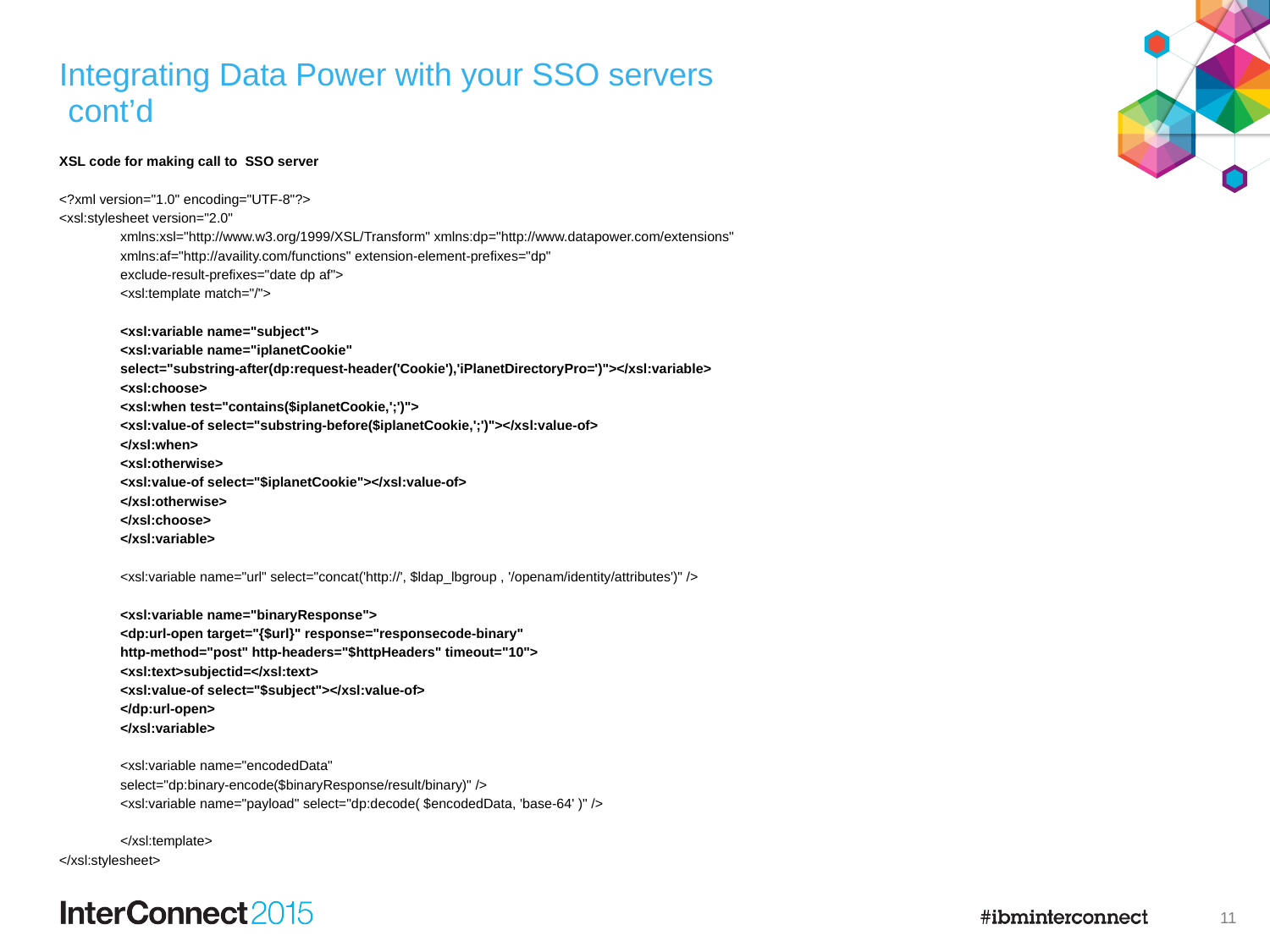

# Integrating Data Power with your SSO servers cont’d
XSL code for making call to  SSO server

<?xml version="1.0" encoding="UTF-8"?>
<xsl:stylesheet version="2.0"
	xmlns:xsl="http://www.w3.org/1999/XSL/Transform" xmlns:dp="http://www.datapower.com/extensions"
	xmlns:af="http://availity.com/functions" extension-element-prefixes="dp"
	exclude-result-prefixes="date dp af">
	<xsl:template match="/">

		<xsl:variable name="subject">
			<xsl:variable name="iplanetCookie"
				select="substring-after(dp:request-header('Cookie'),'iPlanetDirectoryPro=')"></xsl:variable>
			<xsl:choose>
				<xsl:when test="contains($iplanetCookie,';')">
					<xsl:value-of select="substring-before($iplanetCookie,';')"></xsl:value-of>
				</xsl:when>
				<xsl:otherwise>
					<xsl:value-of select="$iplanetCookie"></xsl:value-of>
				</xsl:otherwise>
			</xsl:choose>
		</xsl:variable>

		<xsl:variable name="url" select="concat('http://', $ldap_lbgroup , '/openam/identity/attributes')" />

		<xsl:variable name="binaryResponse">
			<dp:url-open target="{$url}" response="responsecode-binary"
				http-method="post" http-headers="$httpHeaders" timeout="10">
				<xsl:text>subjectid=</xsl:text>
				<xsl:value-of select="$subject"></xsl:value-of>
			</dp:url-open>
		</xsl:variable>

		<xsl:variable name="encodedData"
			select="dp:binary-encode($binaryResponse/result/binary)" />
		<xsl:variable name="payload" select="dp:decode( $encodedData, 'base-64' )" />

	</xsl:template>
</xsl:stylesheet>

11